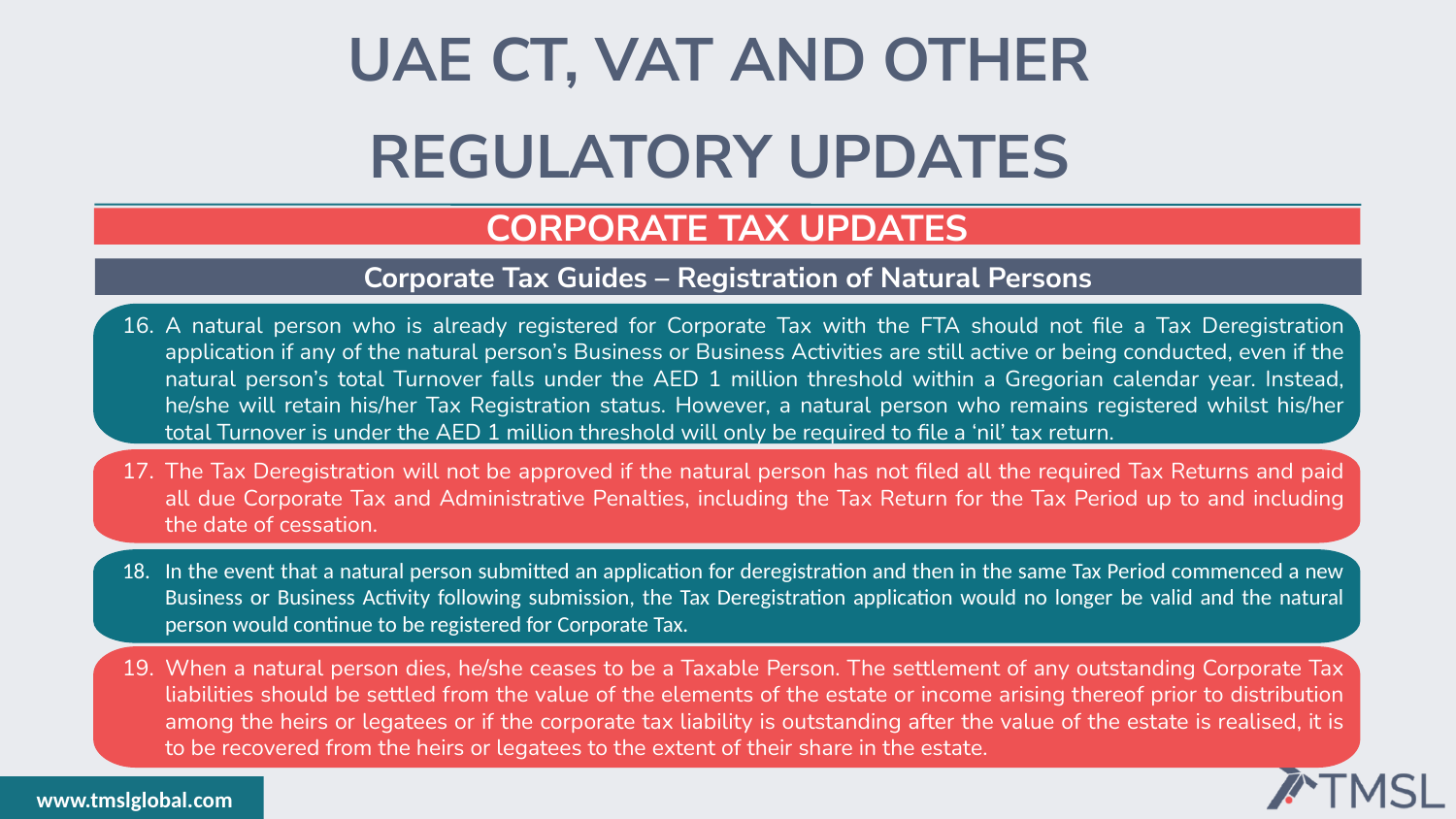

UAE CT, VAT AND OTHER
REGULATORY UPDATES
CORPORATE TAX UPDATES
Corporate Tax Guides – Registration of Natural Persons
A natural person who is already registered for Corporate Tax with the FTA should not file a Tax Deregistration application if any of the natural person’s Business or Business Activities are still active or being conducted, even if the natural person’s total Turnover falls under the AED 1 million threshold within a Gregorian calendar year. Instead, he/she will retain his/her Tax Registration status. However, a natural person who remains registered whilst his/her total Turnover is under the AED 1 million threshold will only be required to file a ‘nil’ tax return.
The Tax Deregistration will not be approved if the natural person has not filed all the required Tax Returns and paid all due Corporate Tax and Administrative Penalties, including the Tax Return for the Tax Period up to and including the date of cessation.
In the event that a natural person submitted an application for deregistration and then in the same Tax Period commenced a new Business or Business Activity following submission, the Tax Deregistration application would no longer be valid and the natural person would continue to be registered for Corporate Tax.
When a natural person dies, he/she ceases to be a Taxable Person. The settlement of any outstanding Corporate Tax liabilities should be settled from the value of the elements of the estate or income arising thereof prior to distribution among the heirs or legatees or if the corporate tax liability is outstanding after the value of the estate is realised, it is to be recovered from the heirs or legatees to the extent of their share in the estate.